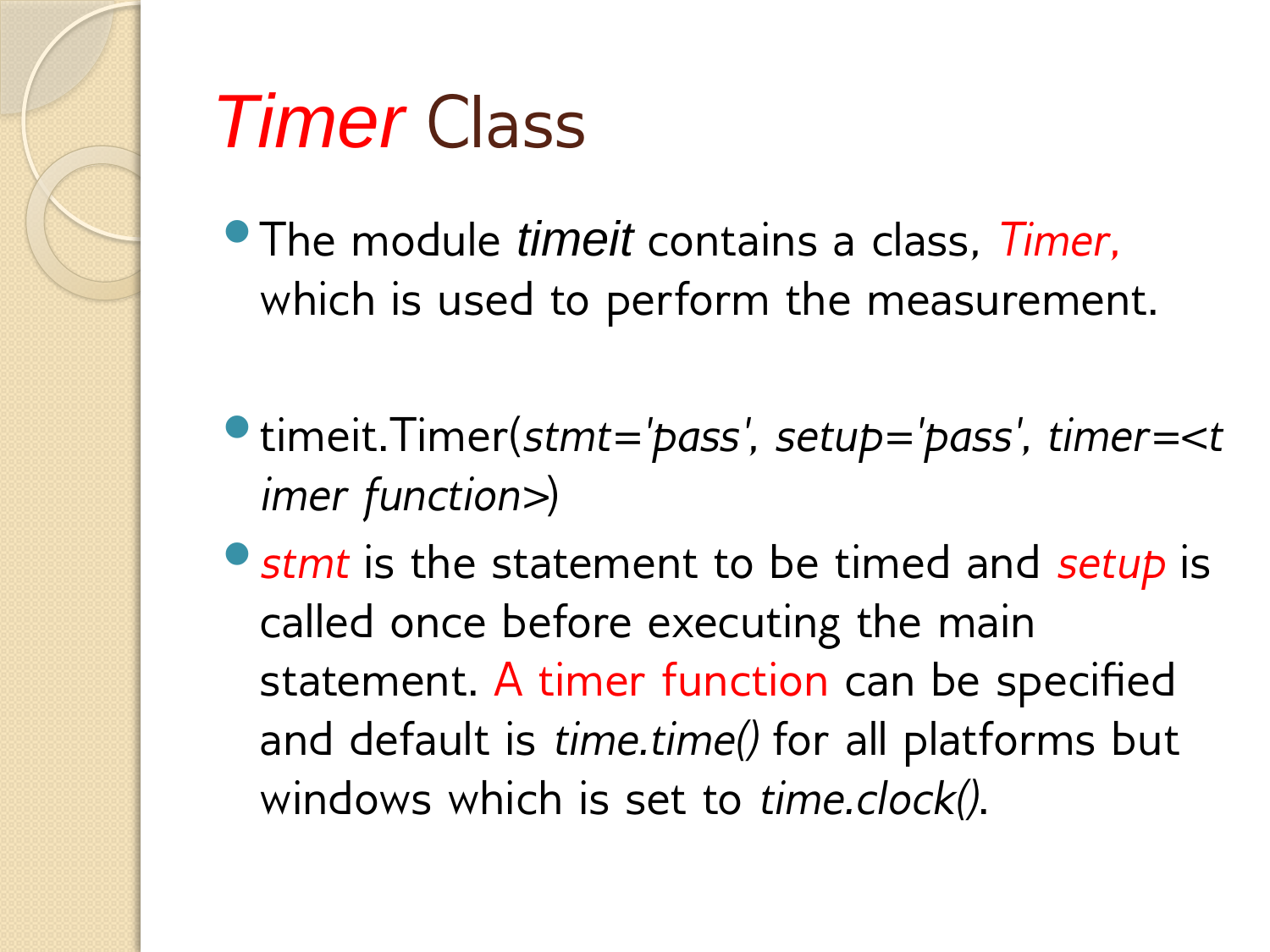

# Timer Class
The module timeit contains a class, Timer, which is used to perform the measurement.

timeit.Timer(stmt='pass', setup='pass', timer=<timer function>)
stmt is the statement to be timed and setup is called once before executing the main statement. A timer function can be specified and default is time.time() for all platforms but windows which is set to time.clock().